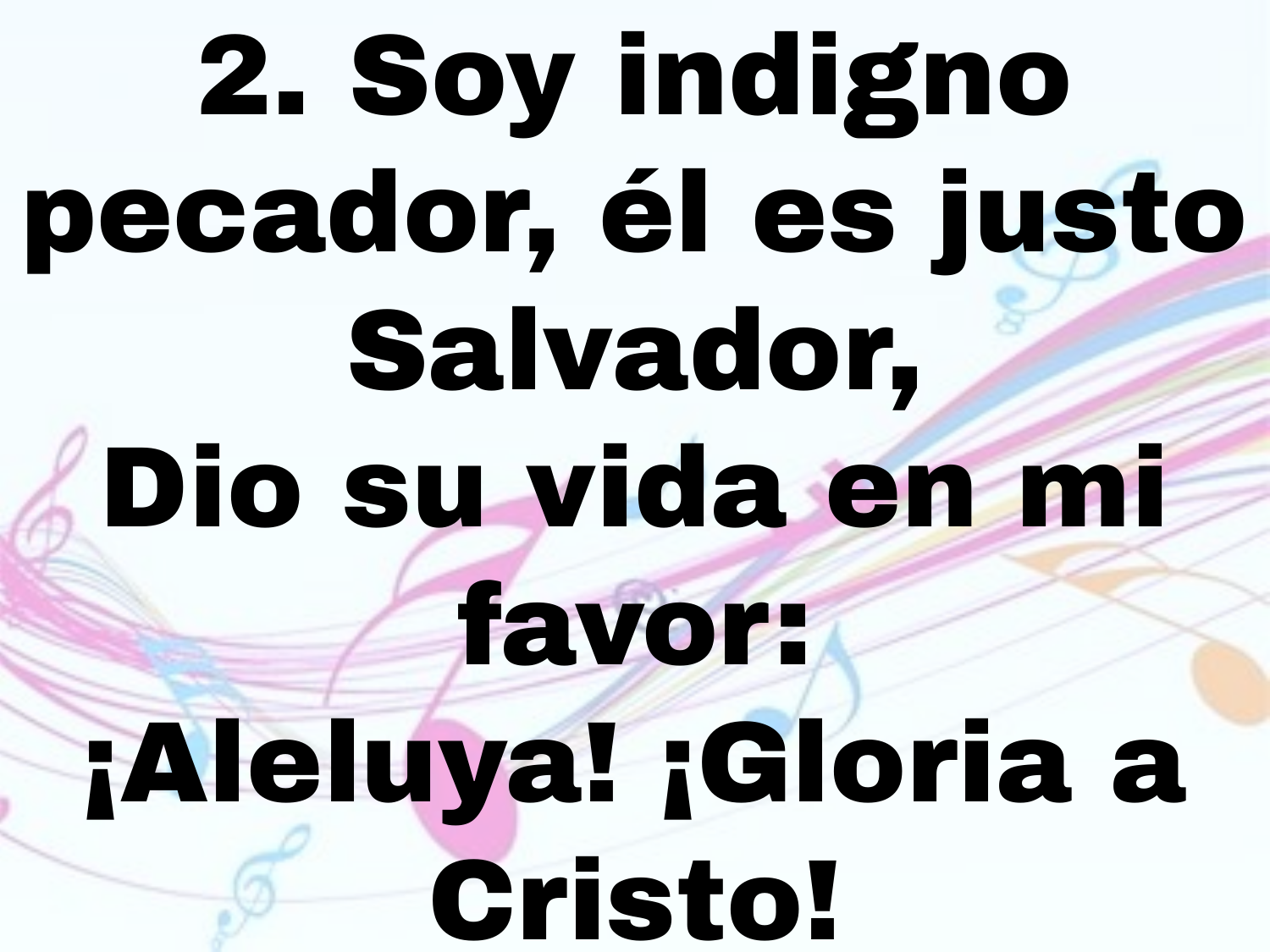

2. Soy indigno pecador, él es justo
Salvador,
Dio su vida en mi favor:
¡Aleluya! ¡Gloria a Cristo!